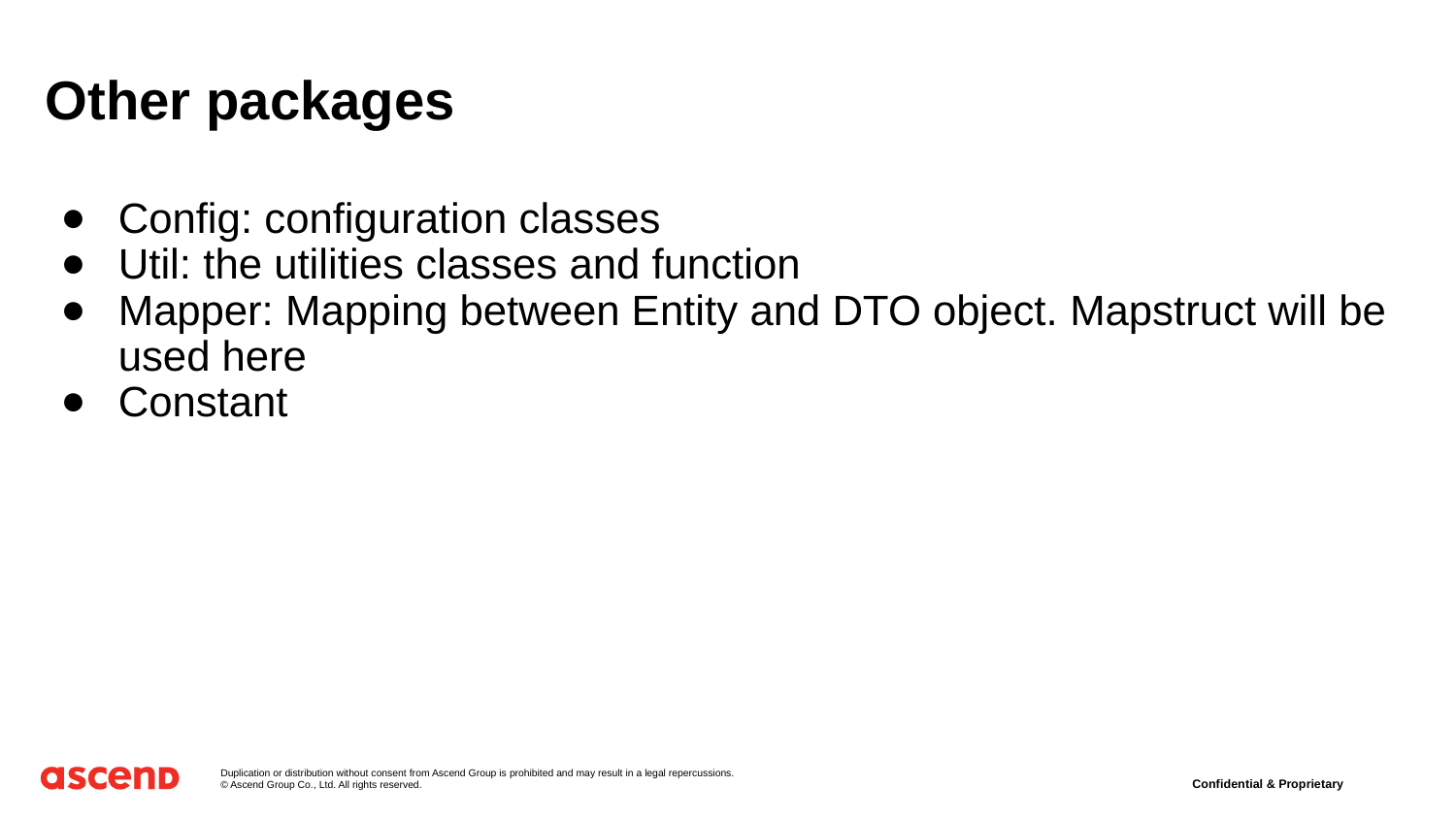

# Other packages
Config: configuration classes
Util: the utilities classes and function
Mapper: Mapping between Entity and DTO object. Mapstruct will be used here
Constant